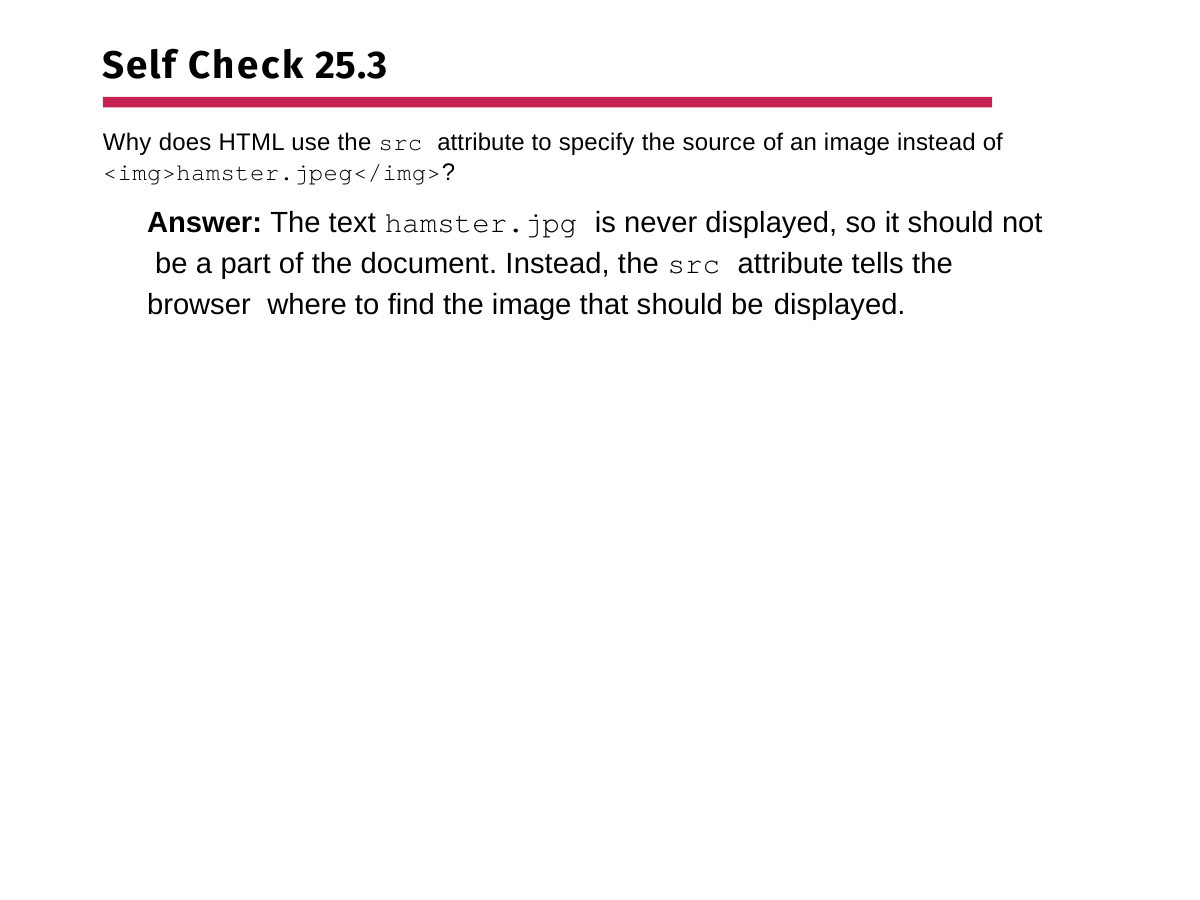

# Self Check 25.3

Why does HTML use the src attribute to specify the source of an image instead of
<img>hamster.jpeg</img>?
Answer: The text hamster.jpg is never displayed, so it should not  be a part of the document. Instead, the src attribute tells the browser  where to find the image that should be displayed.